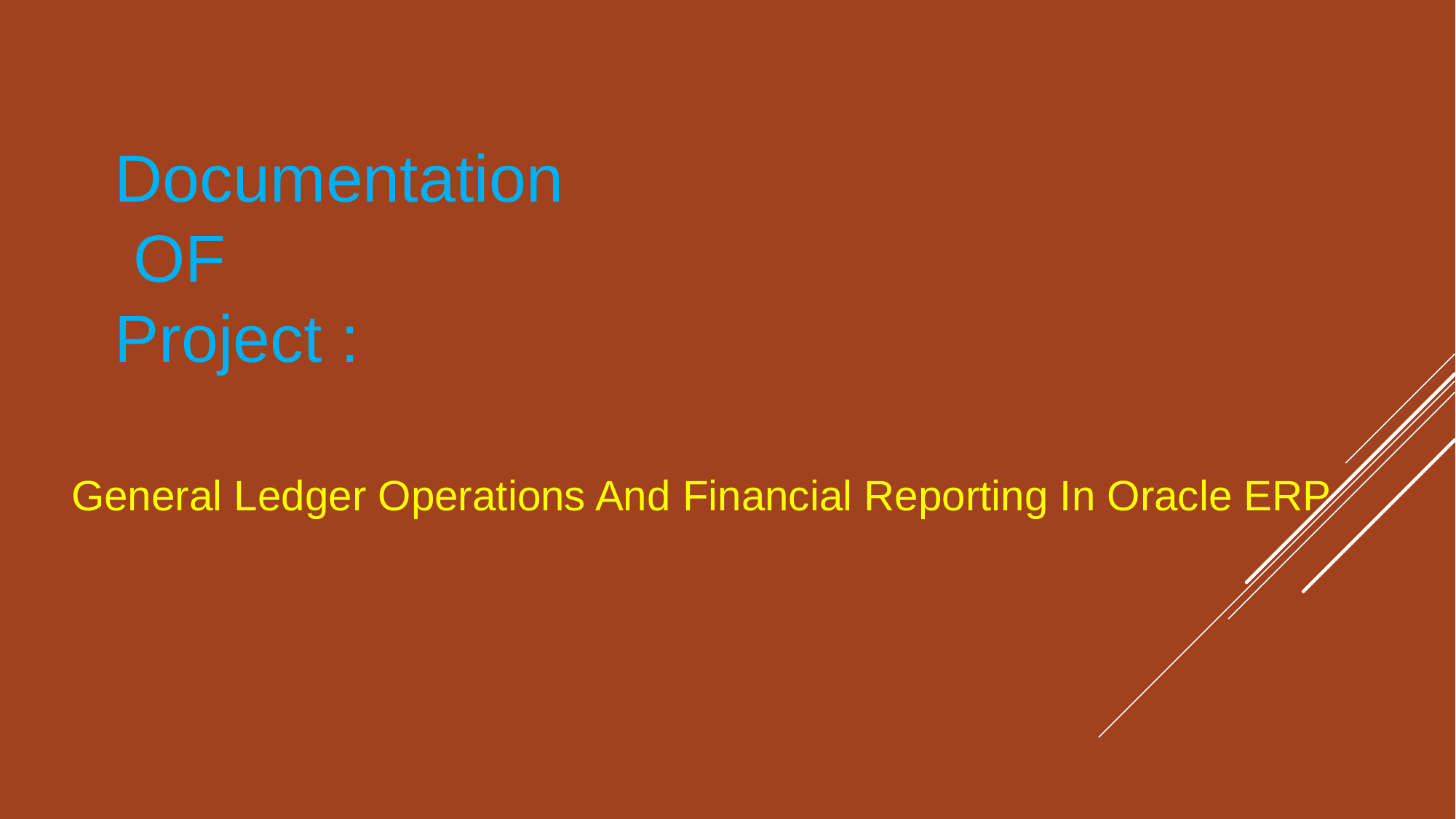

Documentation
 OF
Project :

General Ledger Operations And Financial Reporting In Oracle ERP